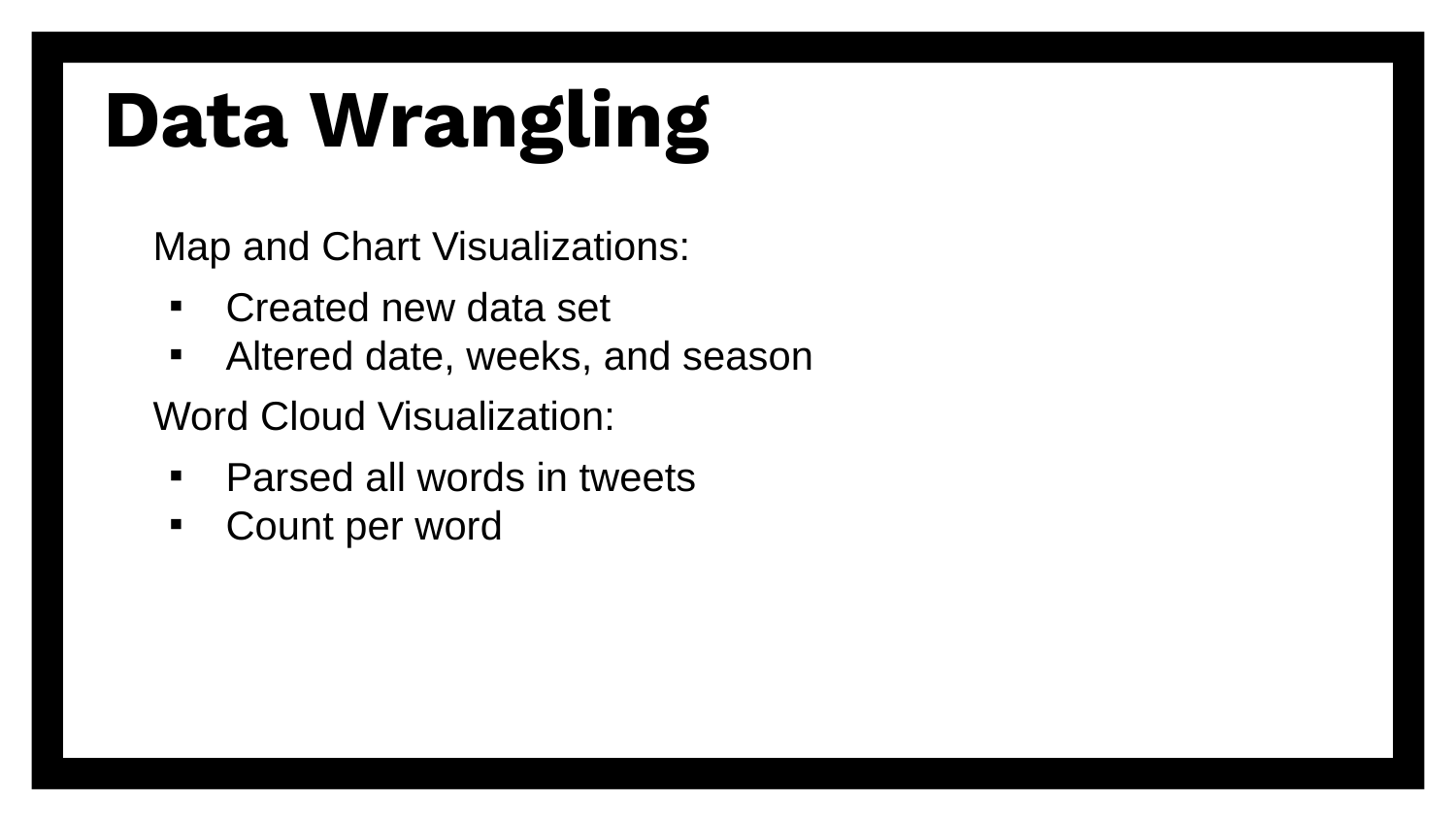

# Data Wrangling
Map and Chart Visualizations:
Created new data set
Altered date, weeks, and season
Word Cloud Visualization:
Parsed all words in tweets
Count per word